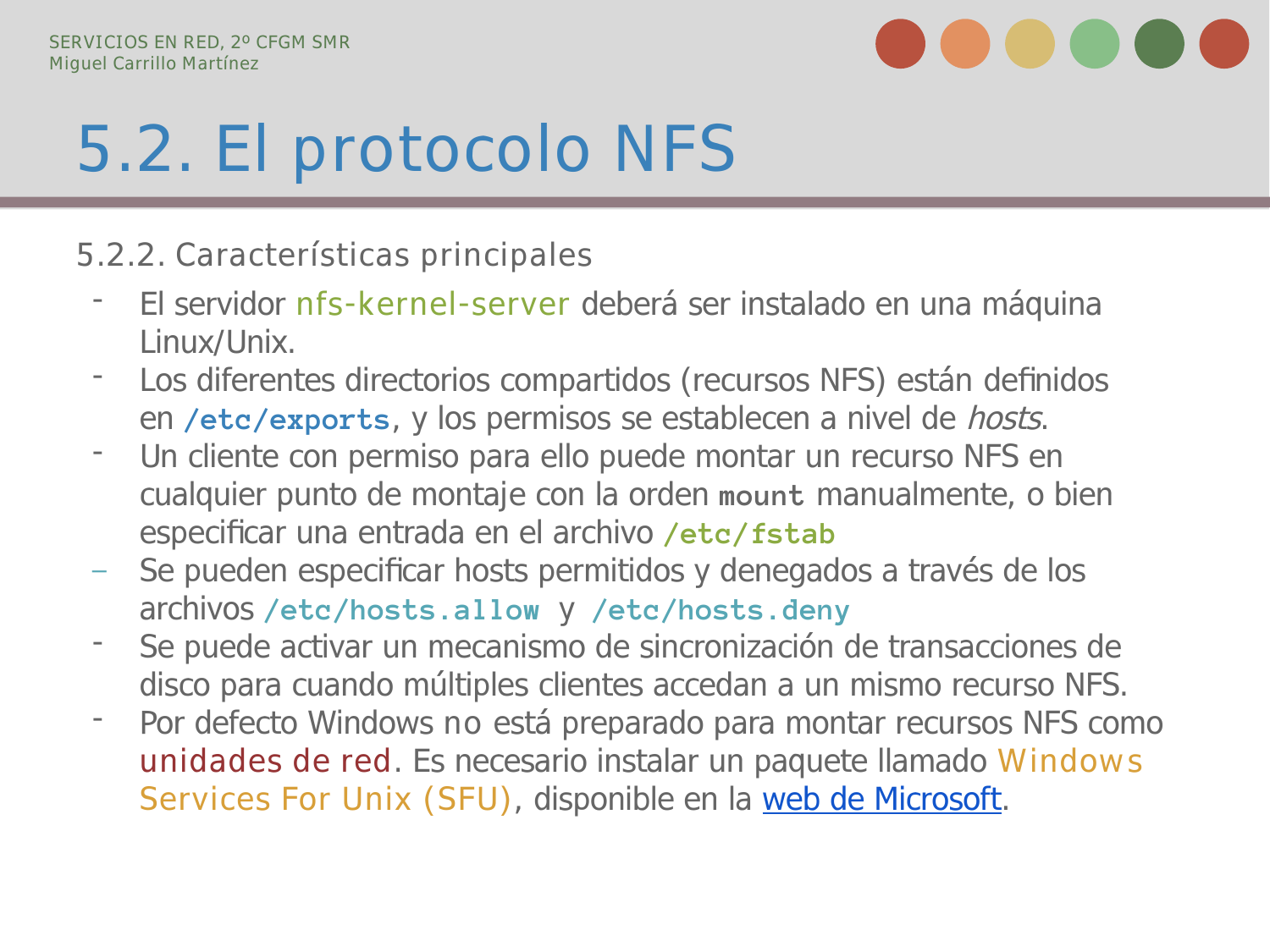

SERVICIOS EN RED, 2º CFGM SMR
Miguel Carrillo Martínez

# 5.2. El protocolo NFS

5.2.2. Características principales
El servidor nfs-kernel-server deberá ser instalado en una máquina Linux/Unix.
Los diferentes directorios compartidos (recursos NFS) están definidos en /etc/exports, y los permisos se establecen a nivel de hosts.
Un cliente con permiso para ello puede montar un recurso NFS en cualquier punto de montaje con la orden mount manualmente, o bien especificar una entrada en el archivo /etc/fstab
Se pueden especificar hosts permitidos y denegados a través de los archivos /etc/hosts.allow y /etc/hosts.deny
Se puede activar un mecanismo de sincronización de transacciones de disco para cuando múltiples clientes accedan a un mismo recurso NFS.
Por defecto Windows no está preparado para montar recursos NFS como unidades de red. Es necesario instalar un paquete llamado Windows Services For Unix (SFU), disponible en la web de Microsoft.